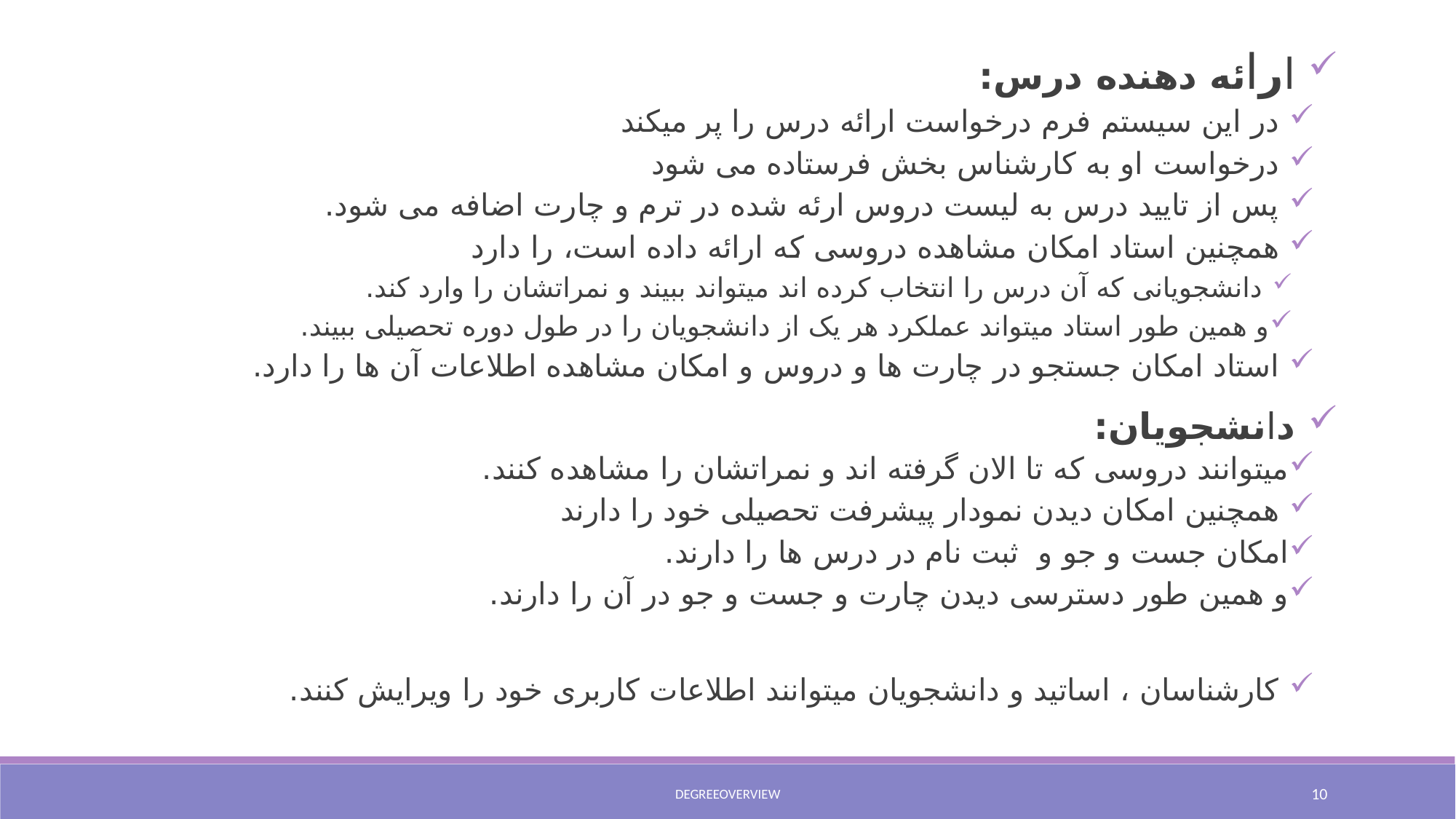

ارائه دهنده درس:
 در این سیستم فرم درخواست ارائه درس را پر میکند
 درخواست او به کارشناس بخش فرستاده می شود
 پس از تایید درس به لیست دروس ارئه شده در ترم و چارت اضافه می شود.
 همچنین استاد امکان مشاهده دروسی که ارائه داده است، را دارد
 دانشجویانی که آن درس را انتخاب کرده اند میتواند ببیند و نمراتشان را وارد کند.
و همین طور استاد میتواند عملکرد هر یک از دانشجویان را در طول دوره تحصیلی ببیند.
 استاد امکان جستجو در چارت ها و دروس و امکان مشاهده اطلاعات آن ها را دارد.
 دانشجویان:
میتوانند دروسی که تا الان گرفته اند و نمراتشان را مشاهده کنند.
 همچنین امکان دیدن نمودار پیشرفت تحصیلی خود را دارند
امکان جست و جو و  ثبت نام در درس ها را دارند.
و همین طور دسترسی دیدن چارت و جست و جو در آن را دارند.

 کارشناسان ، اساتید و دانشجویان میتوانند اطلاعات کاربری خود را ویرایش کنند.

DegreeOverview
10